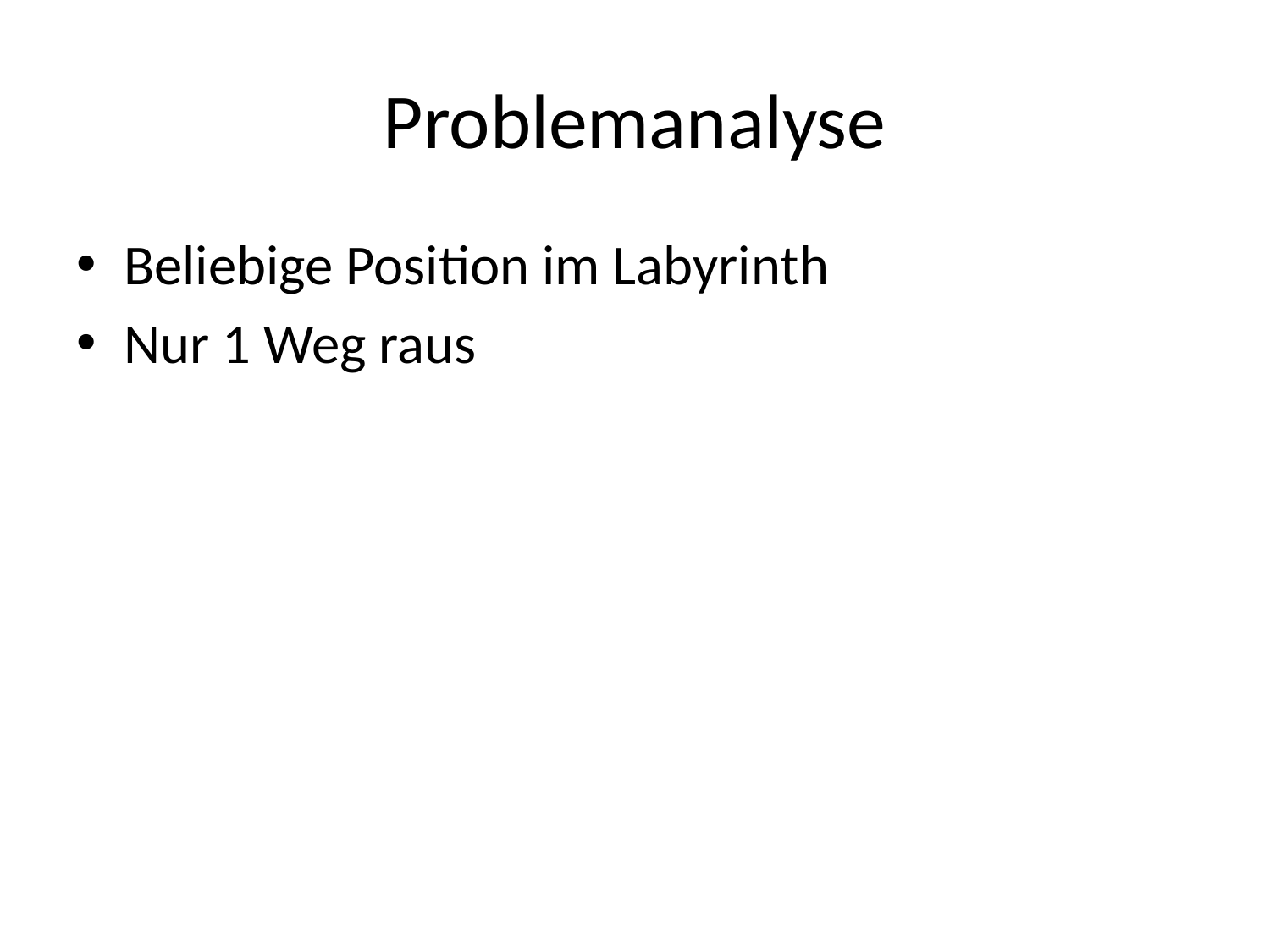

# Problemanalyse
Beliebige Position im Labyrinth
Nur 1 Weg raus